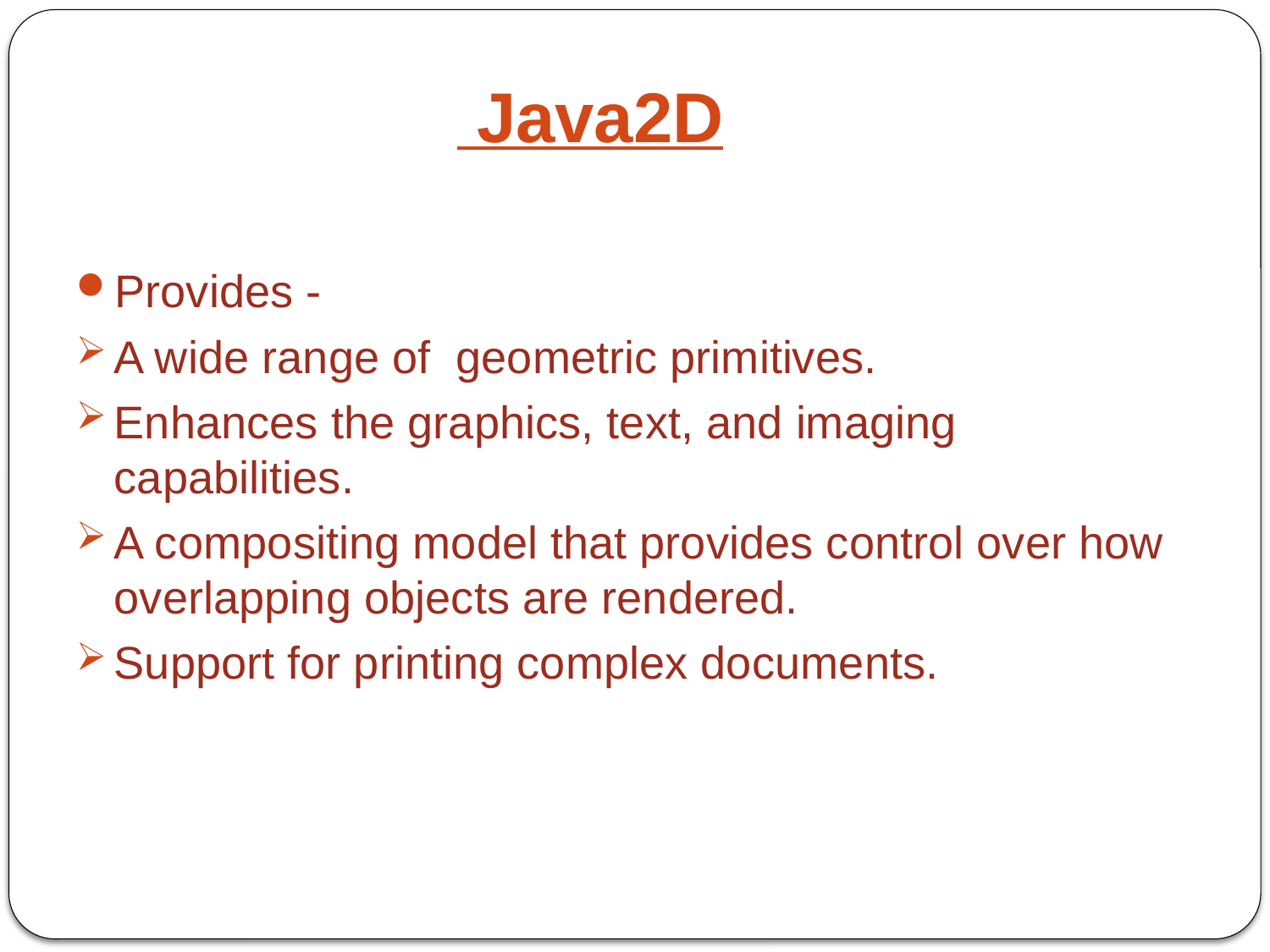

# Java2D

Provides -
A wide range of  geometric primitives.
Enhances the graphics, text, and imaging capabilities.
A compositing model that provides control over how overlapping objects are rendered.
Support for printing complex documents.